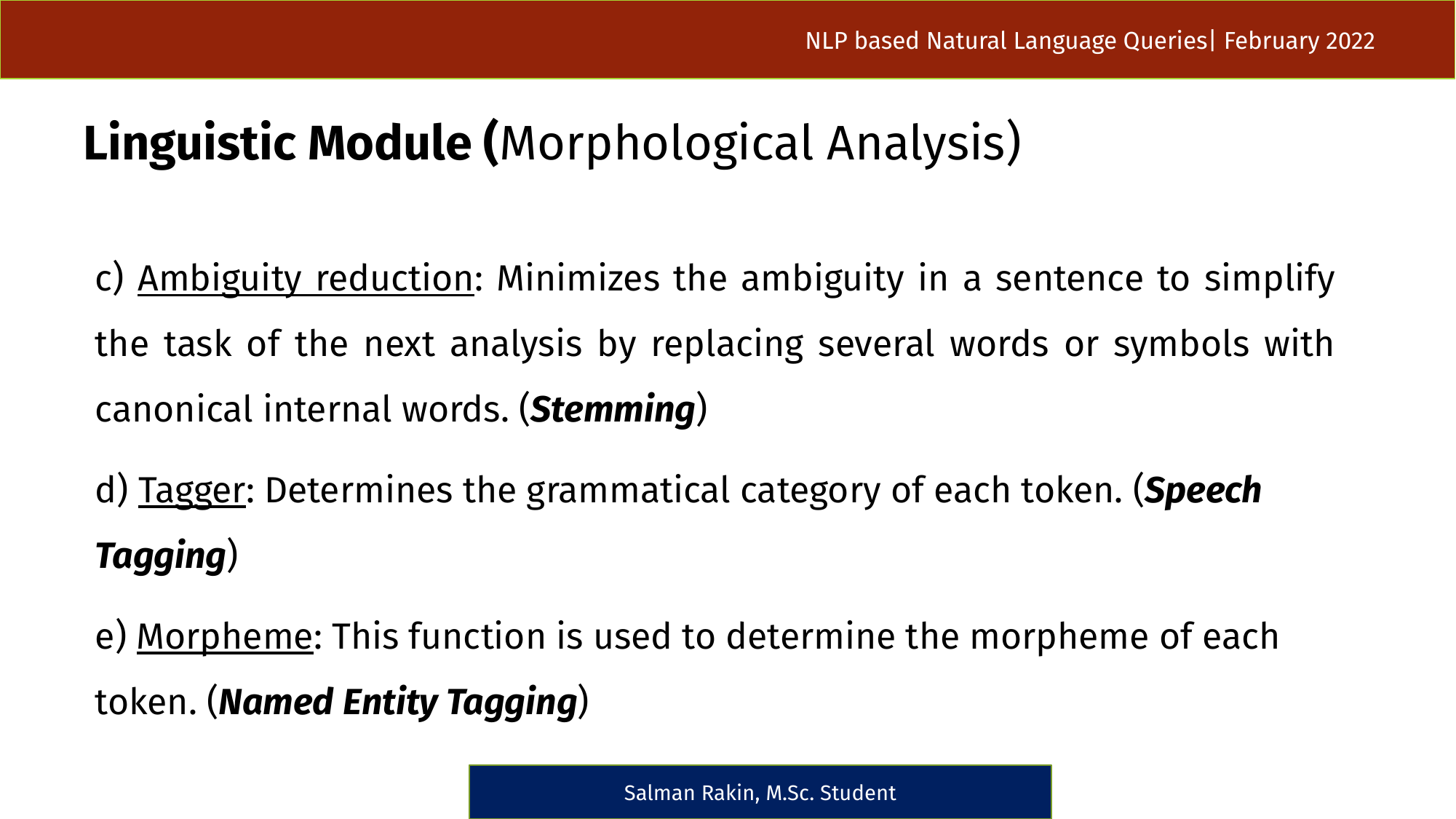

NLP based Natural Language Queries| February 2022
# Linguistic Module (Morphological Analysis)
13

c) Ambiguity reduction: Minimizes the ambiguity in a sentence to simplify the task of the next analysis by replacing several words or symbols with canonical internal words. (Stemming)
d) Tagger: Determines the grammatical category of each token. (Speech Tagging)
e) Morpheme: This function is used to determine the morpheme of each token. (Named Entity Tagging)

Salman Rakin, M.Sc. Student